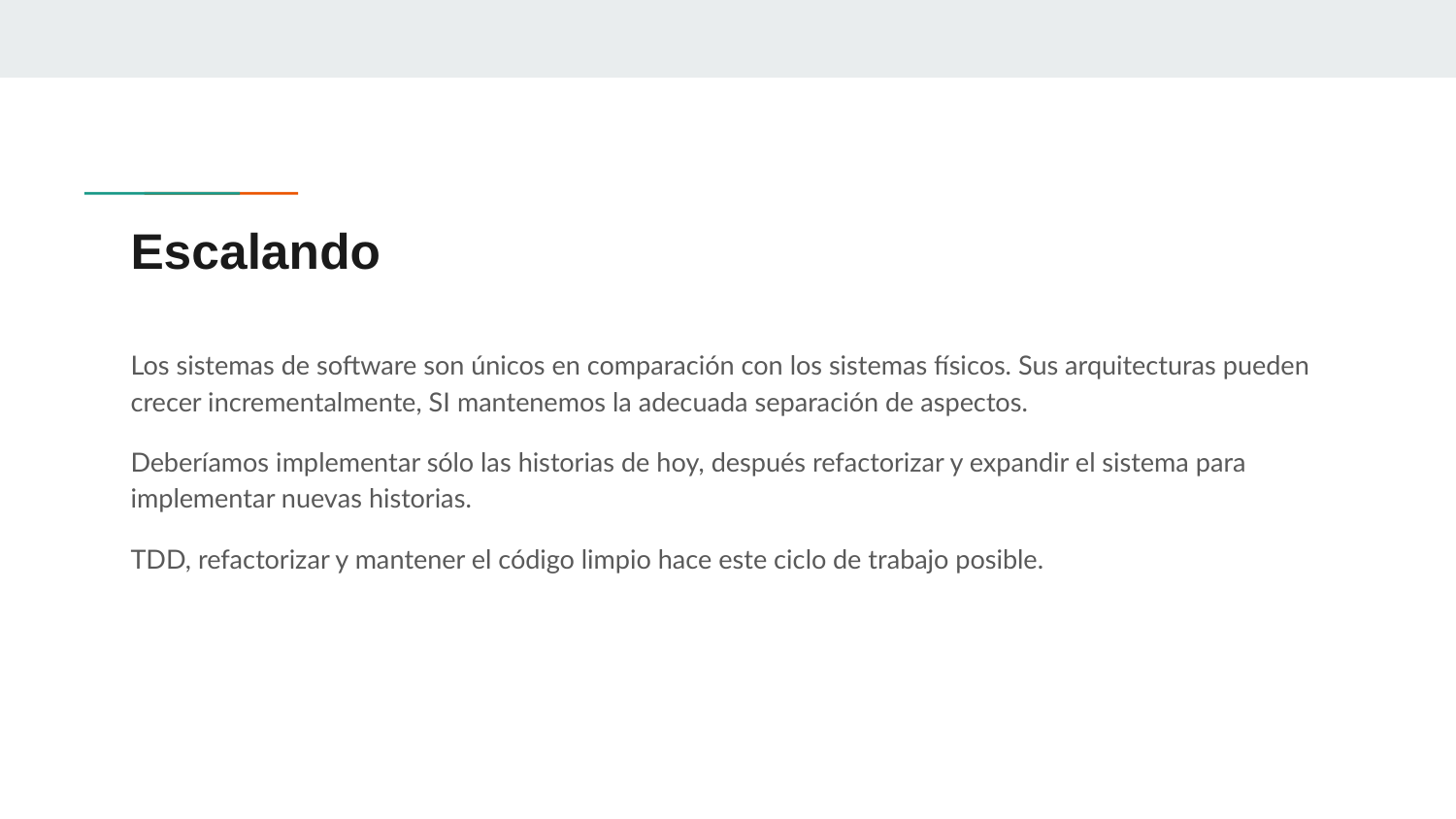

# Escalando
Los sistemas de software son únicos en comparación con los sistemas físicos. Sus arquitecturas pueden crecer incrementalmente, SI mantenemos la adecuada separación de aspectos.
Deberíamos implementar sólo las historias de hoy, después refactorizar y expandir el sistema para implementar nuevas historias.
TDD, refactorizar y mantener el código limpio hace este ciclo de trabajo posible.